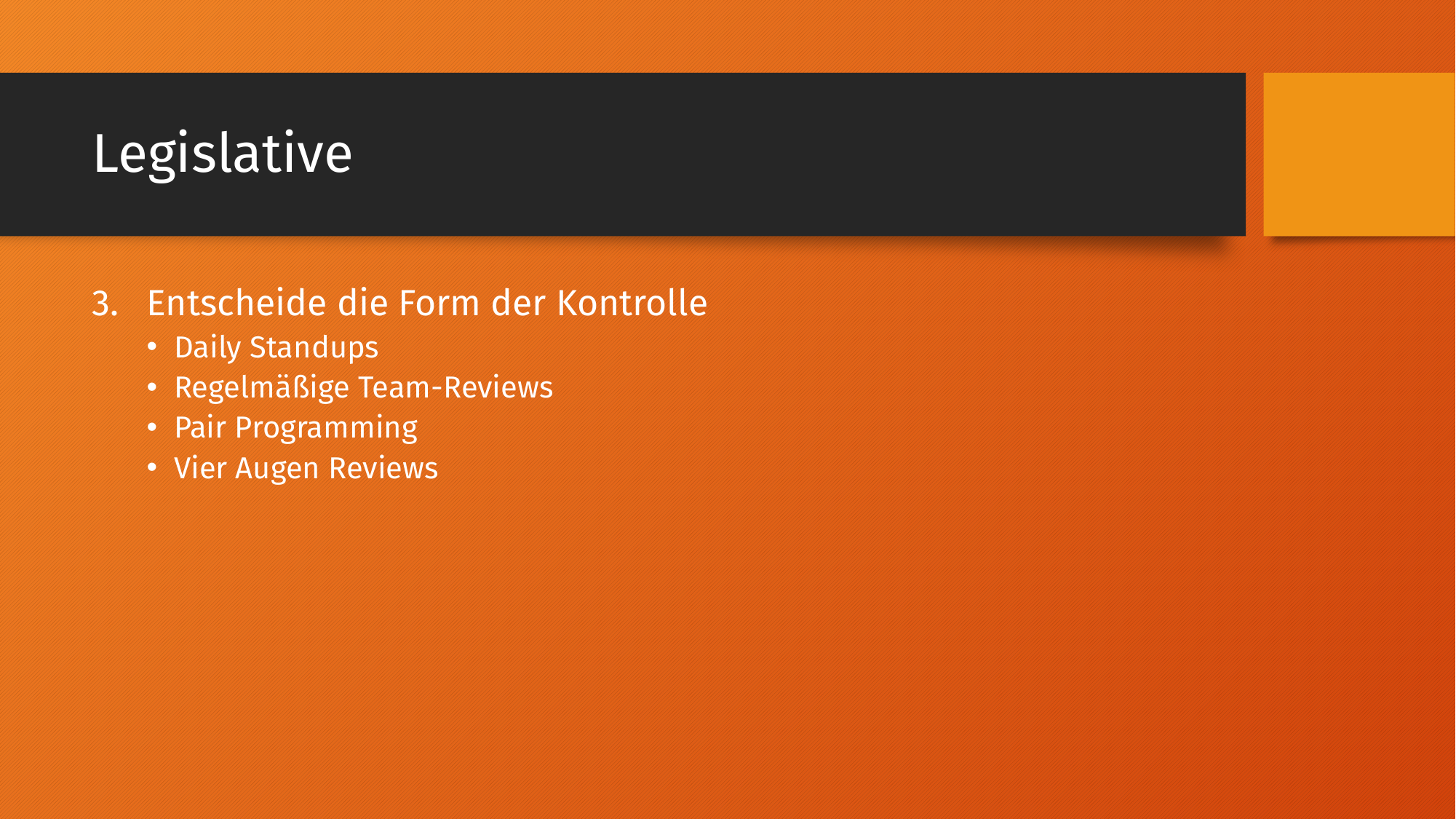

# Legislative
Entscheide die Form der Kontrolle
Daily Standups
Regelmäßige Team-Reviews
Pair Programming
Vier Augen Reviews